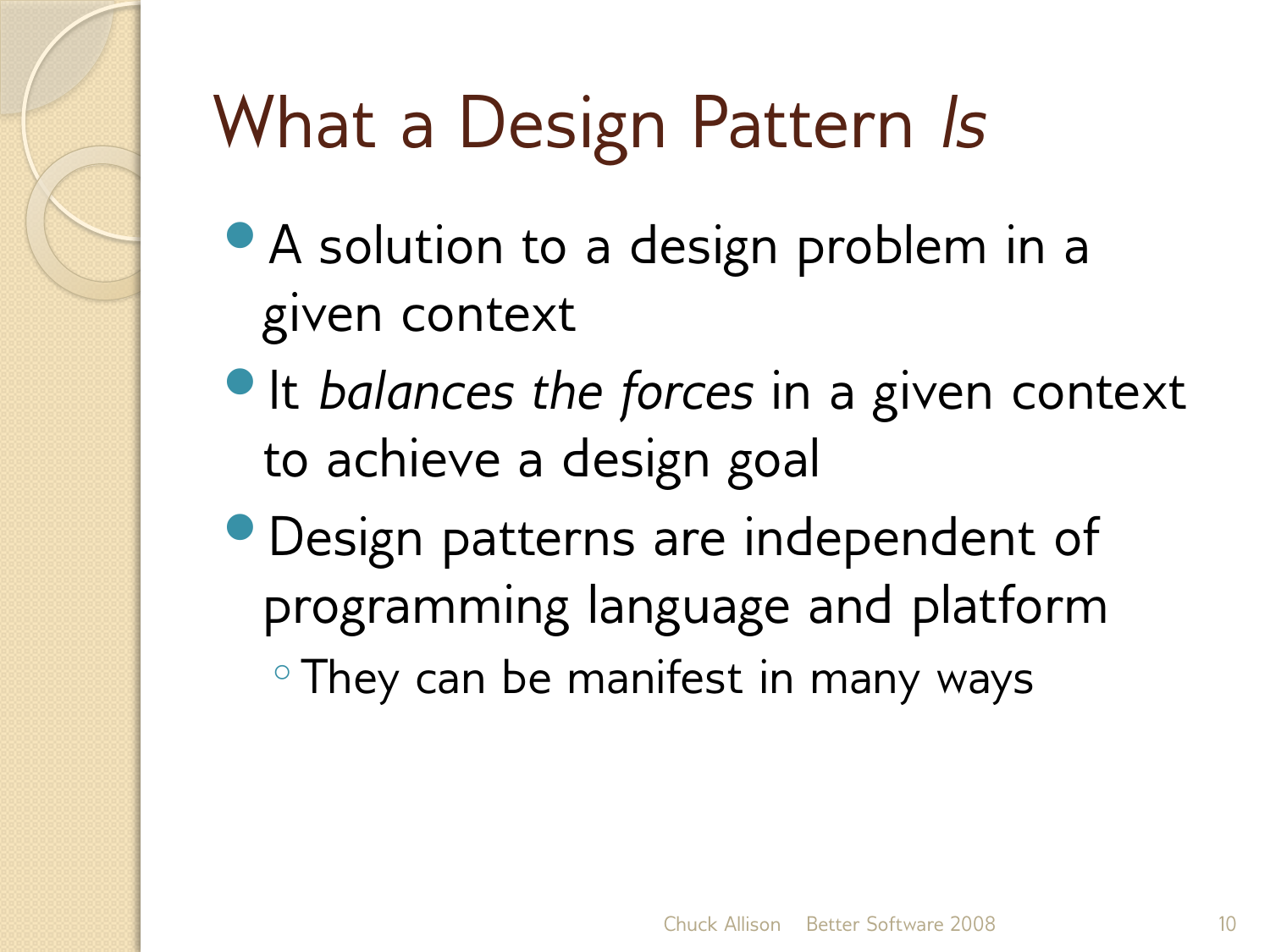

# What a Design Pattern Is
A solution to a design problem in a given context
It balances the forces in a given context to achieve a design goal
Design patterns are independent of programming language and platform
They can be manifest in many ways
Chuck Allison
Better Software 2008
10